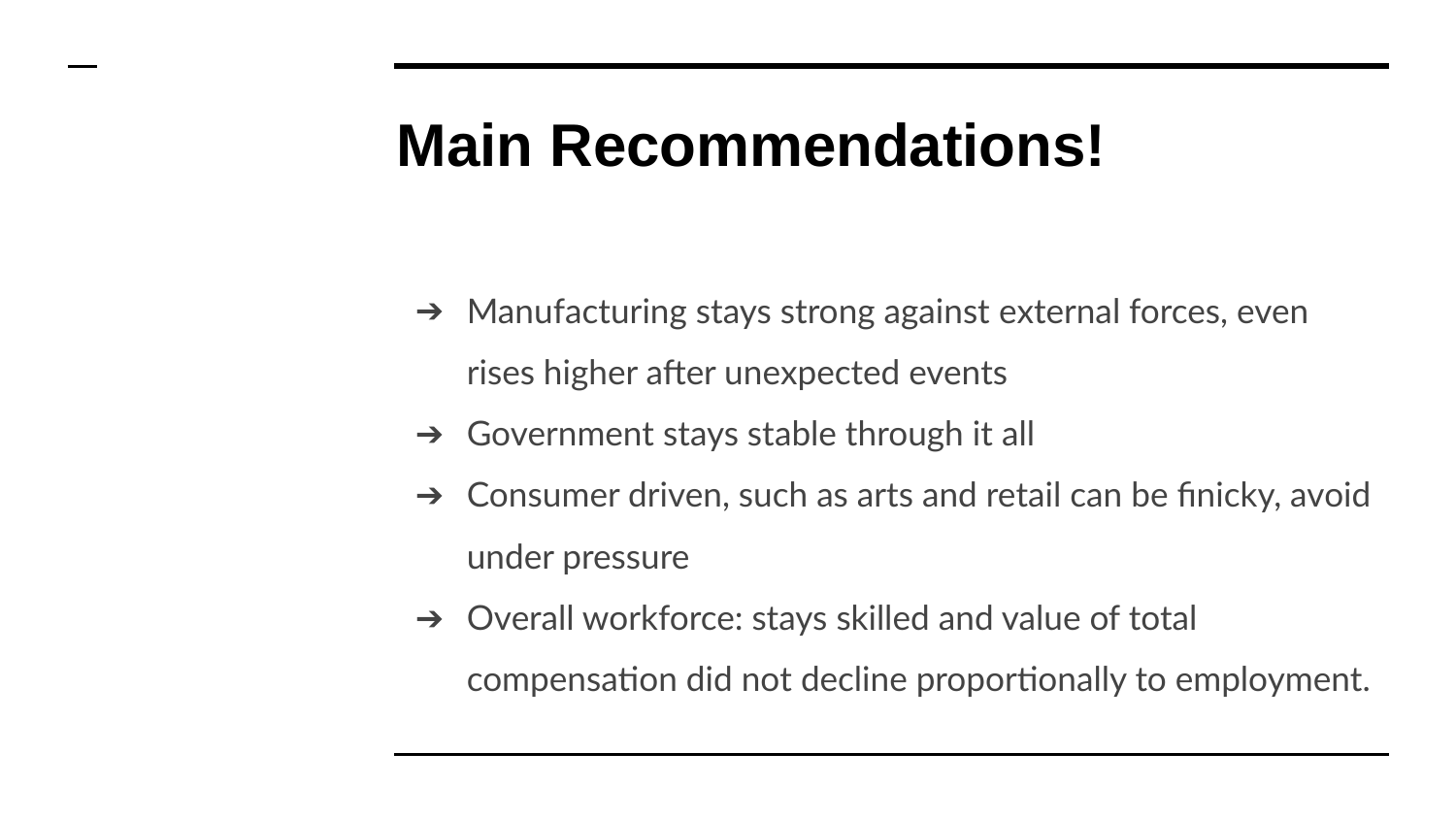

# Main Recommendations!
Manufacturing stays strong against external forces, even rises higher after unexpected events
Government stays stable through it all
Consumer driven, such as arts and retail can be finicky, avoid under pressure
Overall workforce: stays skilled and value of total compensation did not decline proportionally to employment.